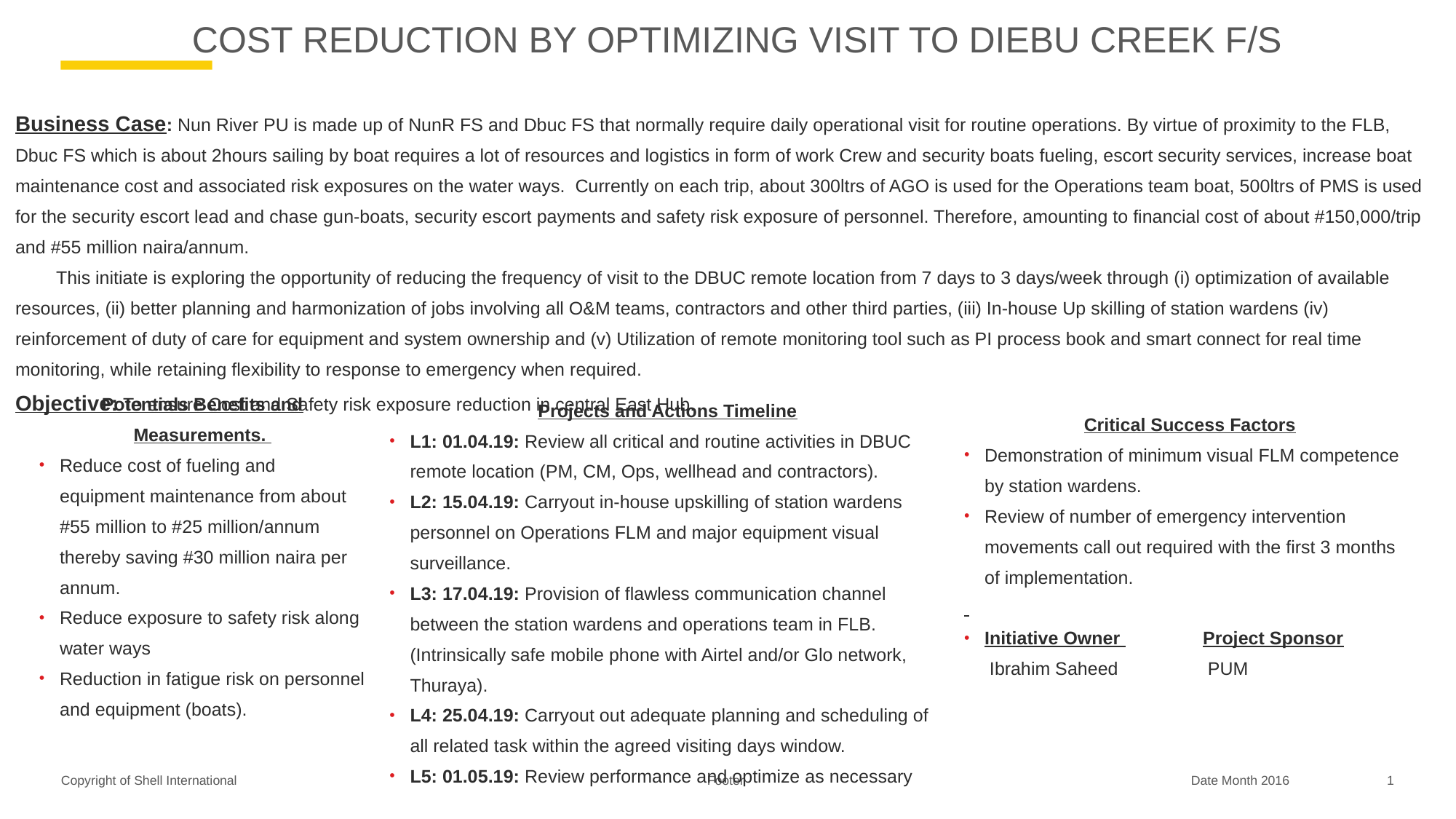

# COST REDUCTION BY OPTIMIZING VISIT TO DIEBU CREEK F/S

Business Case: Nun River PU is made up of NunR FS and Dbuc FS that normally require daily operational visit for routine operations. By virtue of proximity to the FLB, Dbuc FS which is about 2hours sailing by boat requires a lot of resources and logistics in form of work Crew and security boats fueling, escort security services, increase boat maintenance cost and associated risk exposures on the water ways.  Currently on each trip, about 300ltrs of AGO is used for the Operations team boat, 500ltrs of PMS is used for the security escort lead and chase gun-boats, security escort payments and safety risk exposure of personnel. Therefore, amounting to financial cost of about #150,000/trip and #55 million naira/annum.
        This initiate is exploring the opportunity of reducing the frequency of visit to the DBUC remote location from 7 days to 3 days/week through (i) optimization of available resources, (ii) better planning and harmonization of jobs involving all O&M teams, contractors and other third parties, (iii) In-house Up skilling of station wardens (iv) reinforcement of duty of care for equipment and system ownership and (v) Utilization of remote monitoring tool such as PI process book and smart connect for real time monitoring, while retaining flexibility to response to emergency when required.
Objective: To ensure Cost and Safety risk exposure reduction in central East Hub.
Potentials Benefits and Measurements.
Reduce cost of fueling and equipment maintenance from about #55 million to #25 million/annum thereby saving #30 million naira per annum.
Reduce exposure to safety risk along water ways
Reduction in fatigue risk on personnel and equipment (boats).

Projects and Actions Timeline
L1: 01.04.19: Review all critical and routine activities in DBUC remote location (PM, CM, Ops, wellhead and contractors).
L2: 15.04.19: Carryout in-house upskilling of station wardens personnel on Operations FLM and major equipment visual surveillance.
L3: 17.04.19: Provision of flawless communication channel between the station wardens and operations team in FLB.  (Intrinsically safe mobile phone with Airtel and/or Glo network, Thuraya).
L4: 25.04.19: Carryout out adequate planning and scheduling of all related task within the agreed visiting days window.
L5: 01.05.19: Review performance and optimize as necessary

Critical Success Factors
Demonstration of minimum visual FLM competence by station wardens.
Review of number of emergency intervention movements call out required with the first 3 months of implementation.

Initiative Owner 	Project Sponsor
     Ibrahim Saheed	     PUM
Footer
1
Date Month 2016